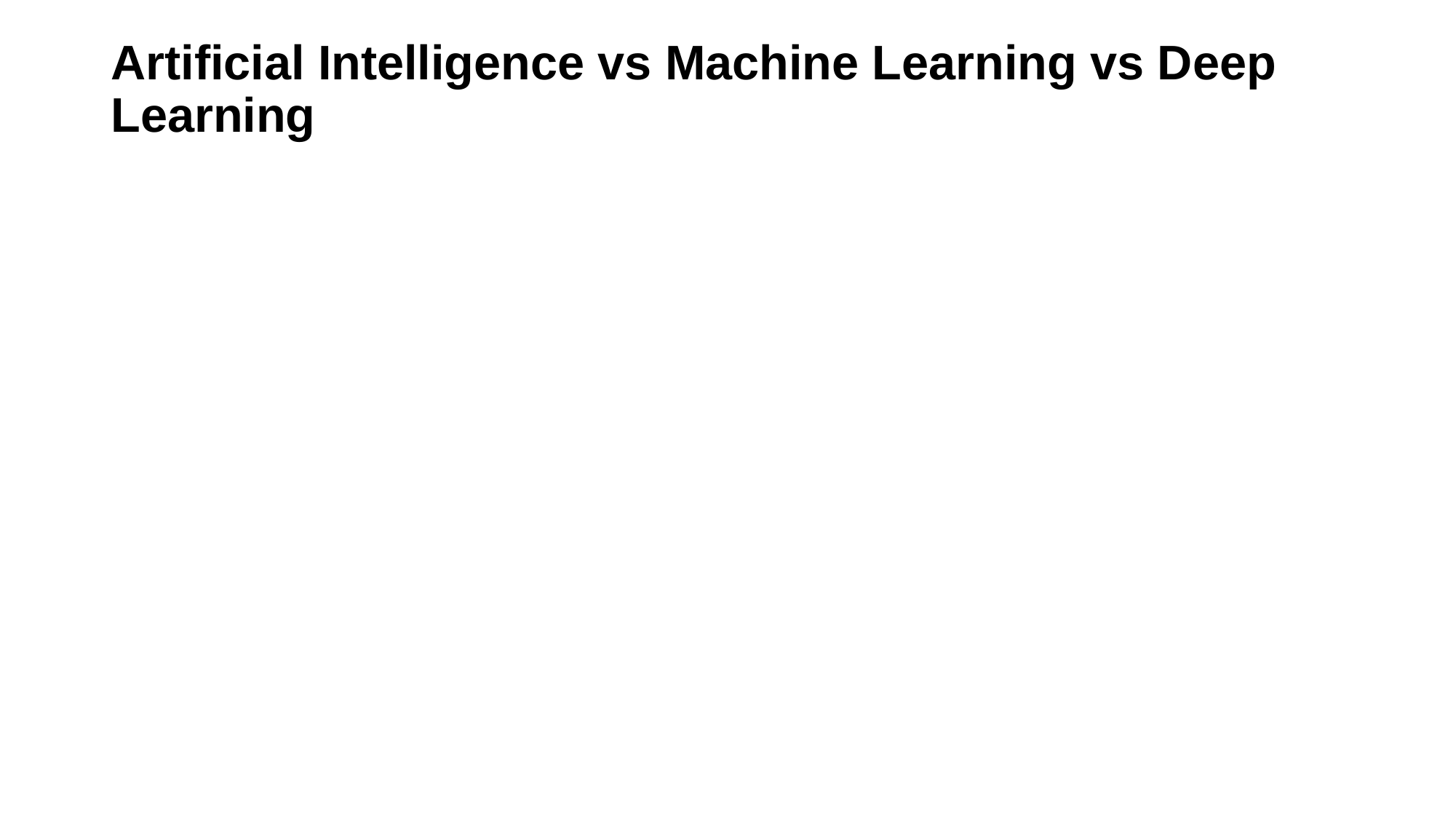

# Artificial Intelligence vs Machine Learning vs Deep Learning